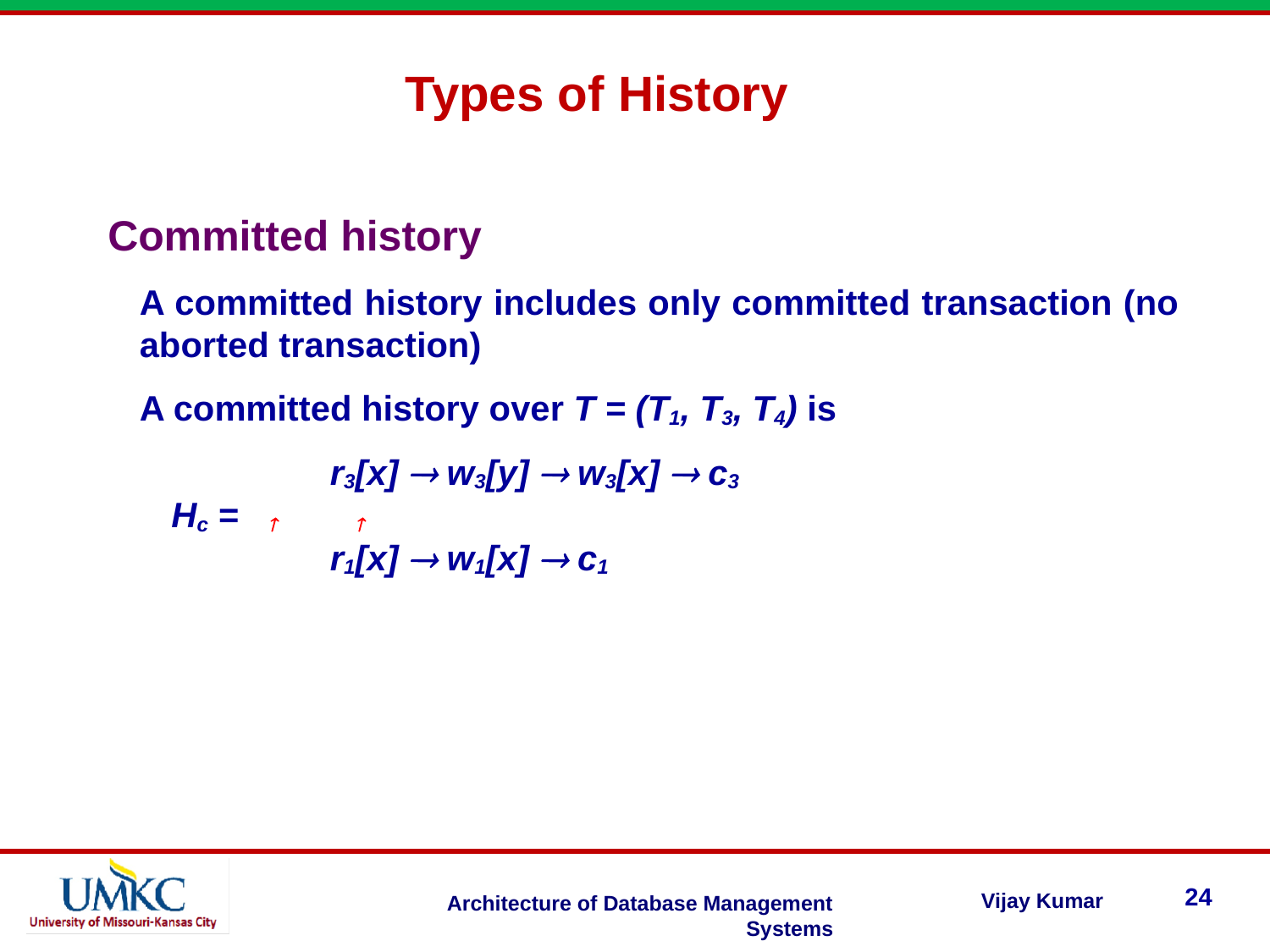

Types of History
Committed history
A committed history includes only committed transaction (no aborted transaction)
A committed history over T = (T1, T3, T4) is
	r3[x] → w3[y] → w3[x] → c3
Hc =   ↑	   ↑
	r1[x] → w1[x] → c1

24